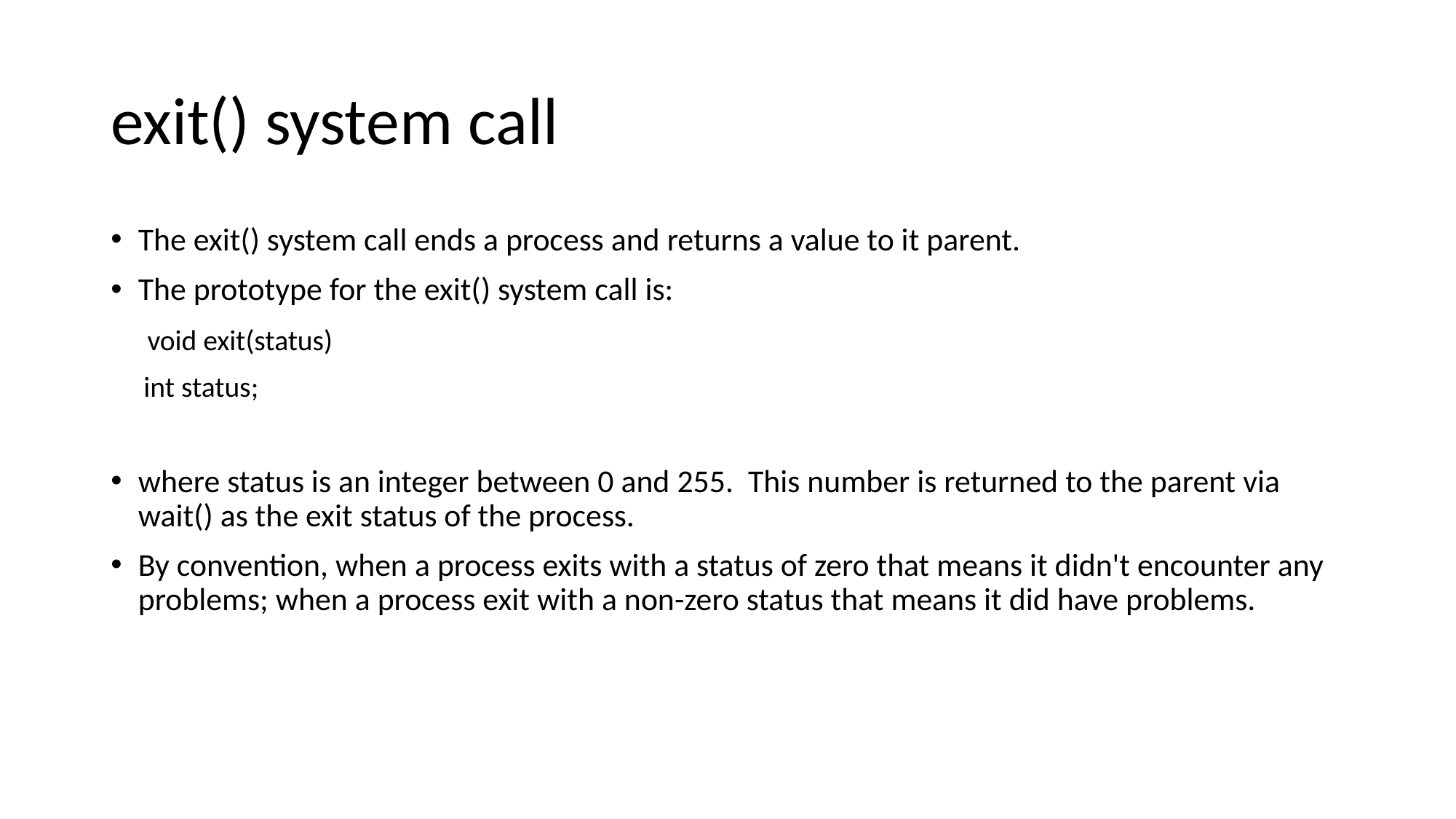

# exit() system call
The exit() system call ends a process and returns a value to it parent.
The prototype for the exit() system call is:
     void exit(status)
     int status;

where status is an integer between 0 and 255.  This number is returned to the parent via wait() as the exit status of the process.
By convention, when a process exits with a status of zero that means it didn't encounter any problems; when a process exit with a non-zero status that means it did have problems.